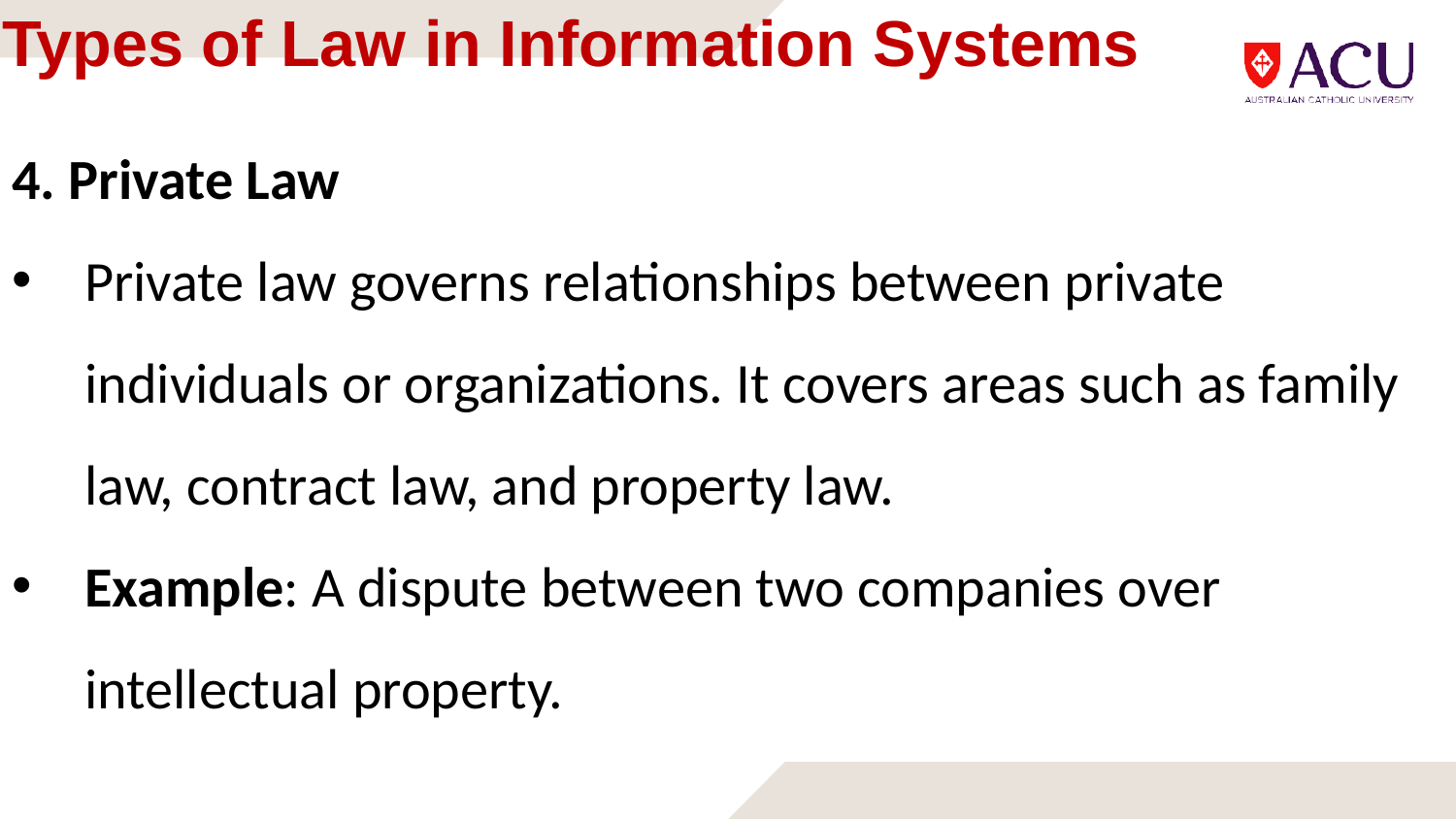

# Types of Law in Information Systems
4. Private Law
Private law governs relationships between private individuals or organizations. It covers areas such as family law, contract law, and property law.
Example: A dispute between two companies over intellectual property.